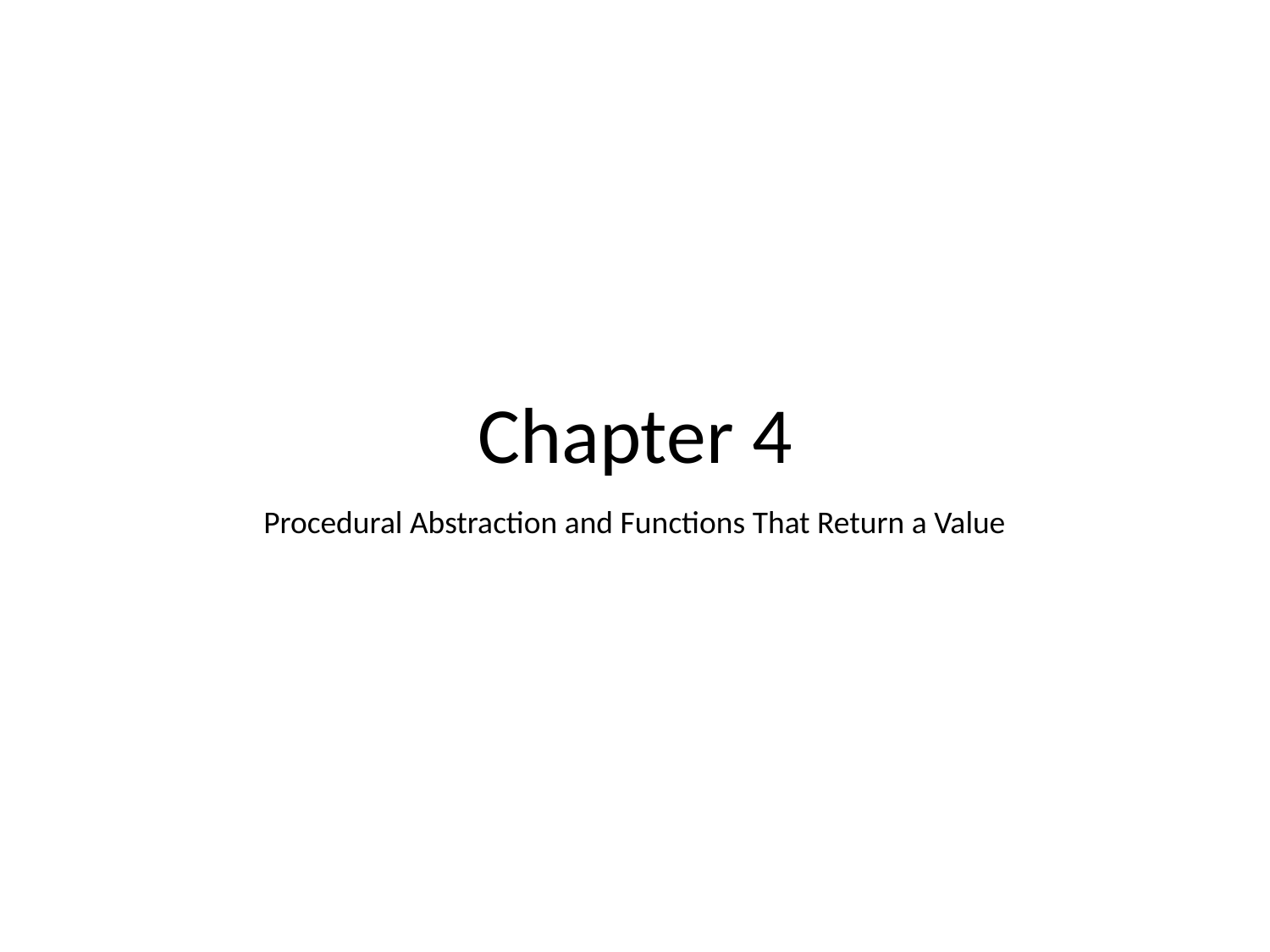

# Chapter 4
Procedural Abstraction and Functions That Return a Value